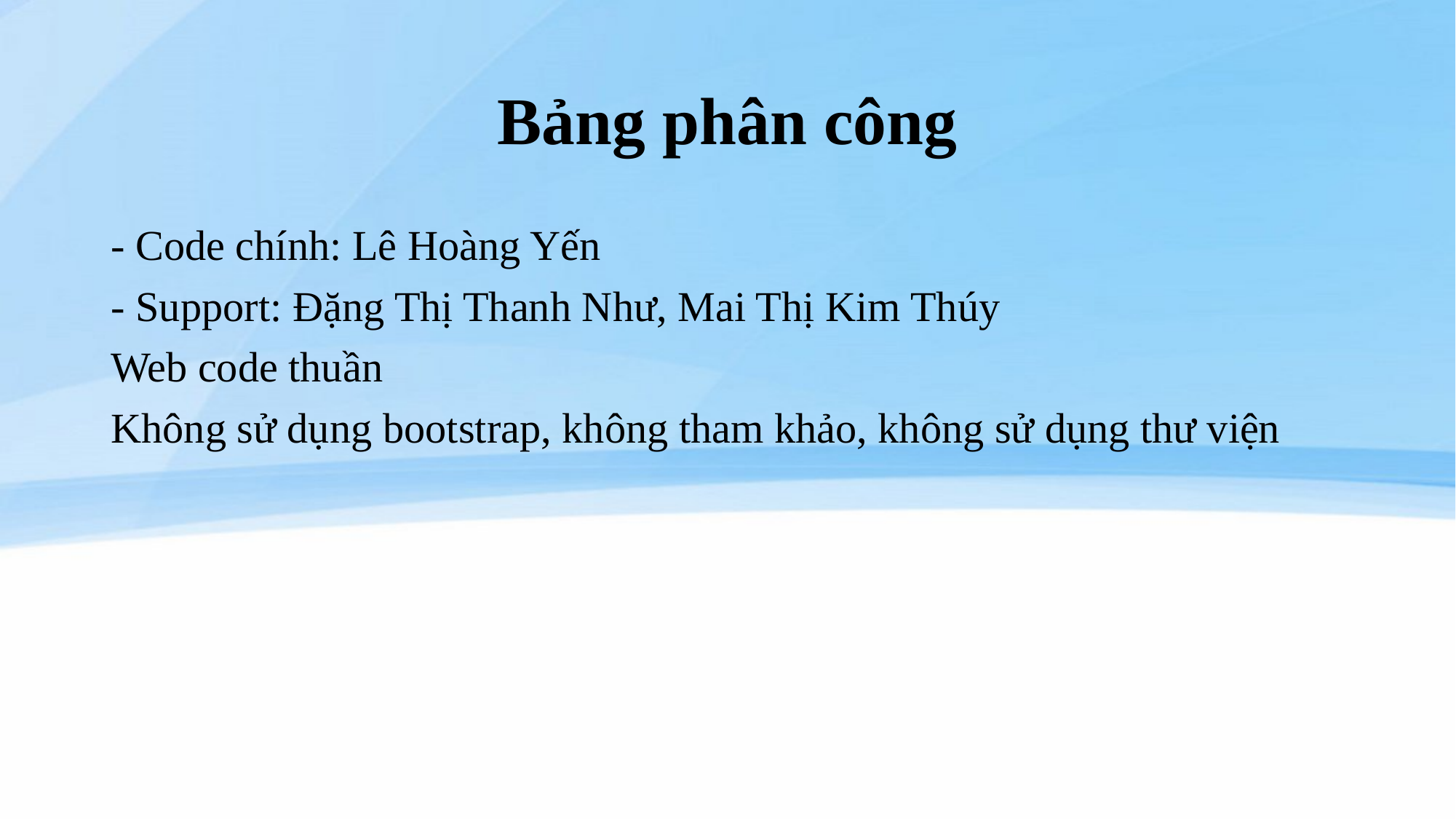

# Bảng phân công
- Code chính: Lê Hoàng Yến
- Support: Đặng Thị Thanh Như, Mai Thị Kim Thúy
Web code thuần
Không sử dụng bootstrap, không tham khảo, không sử dụng thư viện